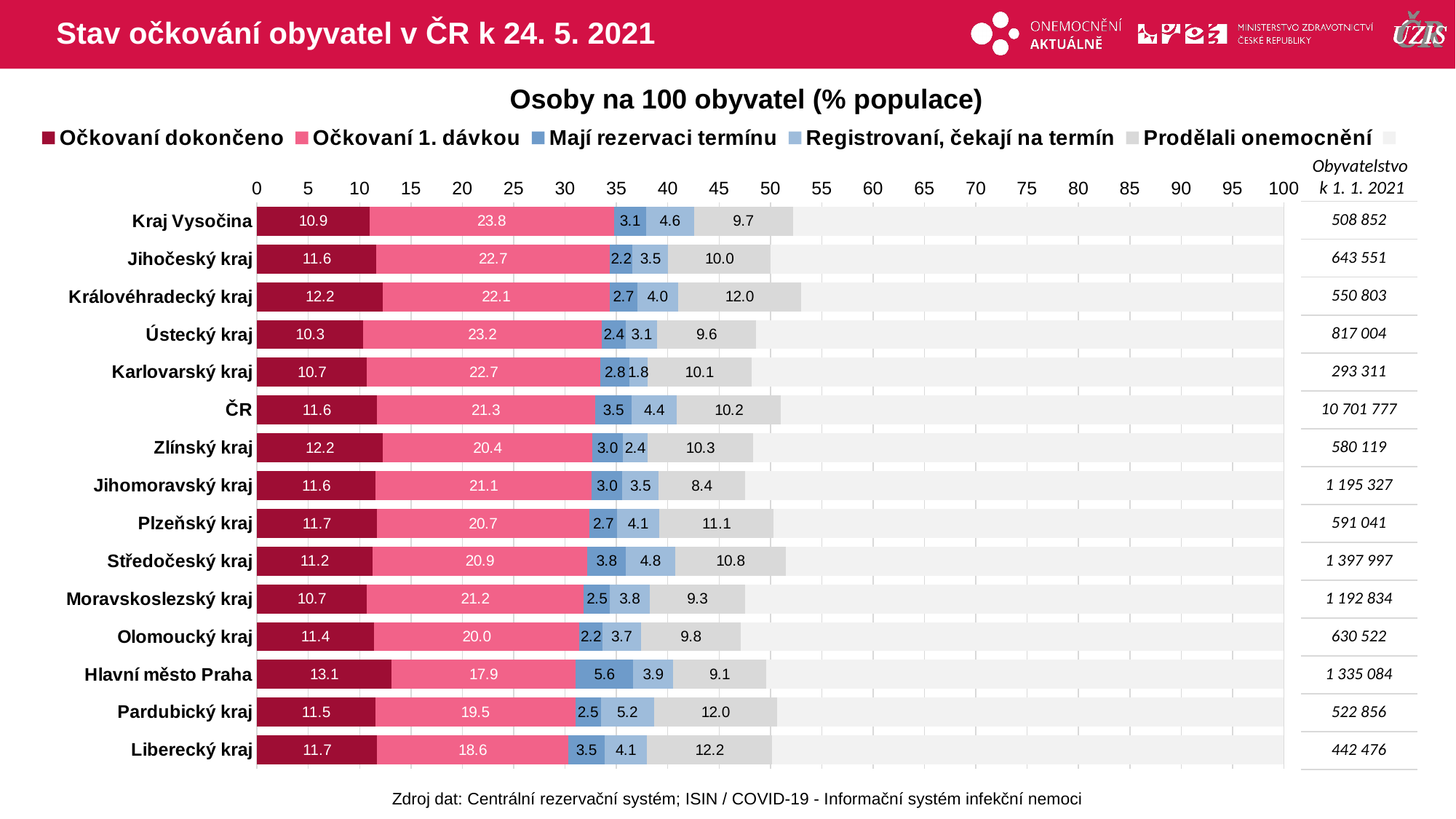

# Stav očkování obyvatel v ČR k 24. 5. 2021
Osoby na 100 obyvatel (% populace)

### Chart

| Category | Očkovaní dokončeno | Očkovaní 1. dávkou | Mají rezervaci termínu | Registrovaní, čekají na termín | Prodělali onemocnění |   |
|---|---|---|---|---|---|---|
| Kraj Vysočina | 10.93599 | 23.8171413 | 3.1447258 | 4.6418212 | 9.655656 | 47.80467 |
| Jihočeský kraj | 11.63544 | 22.7161484 | 2.2299709 | 3.4593995 | 9.977453 | 49.98159 |
| Královéhradecký kraj | 12.23123 | 22.1117169 | 2.6820842 | 3.9573132 | 12.02989 | 46.98776 |
| Ústecký kraj | 10.32161 | 23.2394211 | 2.3654719 | 3.0637549 | 9.587713 | 51.42202 |
| Karlovarský kraj | 10.70775 | 22.7379812 | 2.8093048 | 1.7619523 | 10.12236 | 51.86065 |
| ČR | 11.64199 | 21.2916042 | 3.5379358 | 4.4125195 | 10.15501 | 48.96093 |
| Zlínský kraj | 12.23249 | 20.4268435 | 2.9588757 | 2.4041619 | 10.30892 | 51.66871 |
| Jihomoravský kraj | 11.55516 | 21.0559119 | 2.9555092 | 3.5473975 | 8.390507 | 52.49551 |
| Plzeňský kraj | 11.653 | 20.7313875 | 2.6614059 | 4.1416755 | 11.12985 | 49.68268 |
| Středočeský kraj | 11.24466 | 20.9250807 | 3.7522255 | 4.7874209 | 10.78965 | 48.50096 |
| Moravskoslezský kraj | 10.67089 | 21.1635483 | 2.5337138 | 3.8477273 | 9.335415 | 52.44871 |
| Olomoucký kraj | 11.38073 | 20.0218232 | 2.2471857 | 3.7251674 | 9.757629 | 52.86747 |
| Hlavní město Praha | 13.09835 | 17.9191721 | 5.6313311 | 3.8533905 | 9.107067 | 50.39069 |
| Pardubický kraj | 11.50412 | 19.4822284 | 2.4909344 | 5.1759949 | 11.975 | 49.37172 |
| Liberecký kraj | 11.69532 | 18.6082409 | 3.540757 | 4.1414676 | 12.16269 | 49.85152 |
Obyvatelstvo
k 1. 1. 2021
| 508 852 |
| --- |
| 643 551 |
| 550 803 |
| 817 004 |
| 293 311 |
| 10 701 777 |
| 580 119 |
| 1 195 327 |
| 591 041 |
| 1 397 997 |
| 1 192 834 |
| 630 522 |
| 1 335 084 |
| 522 856 |
| 442 476 |
Zdroj dat: Centrální rezervační systém; ISIN / COVID-19 - Informační systém infekční nemoci